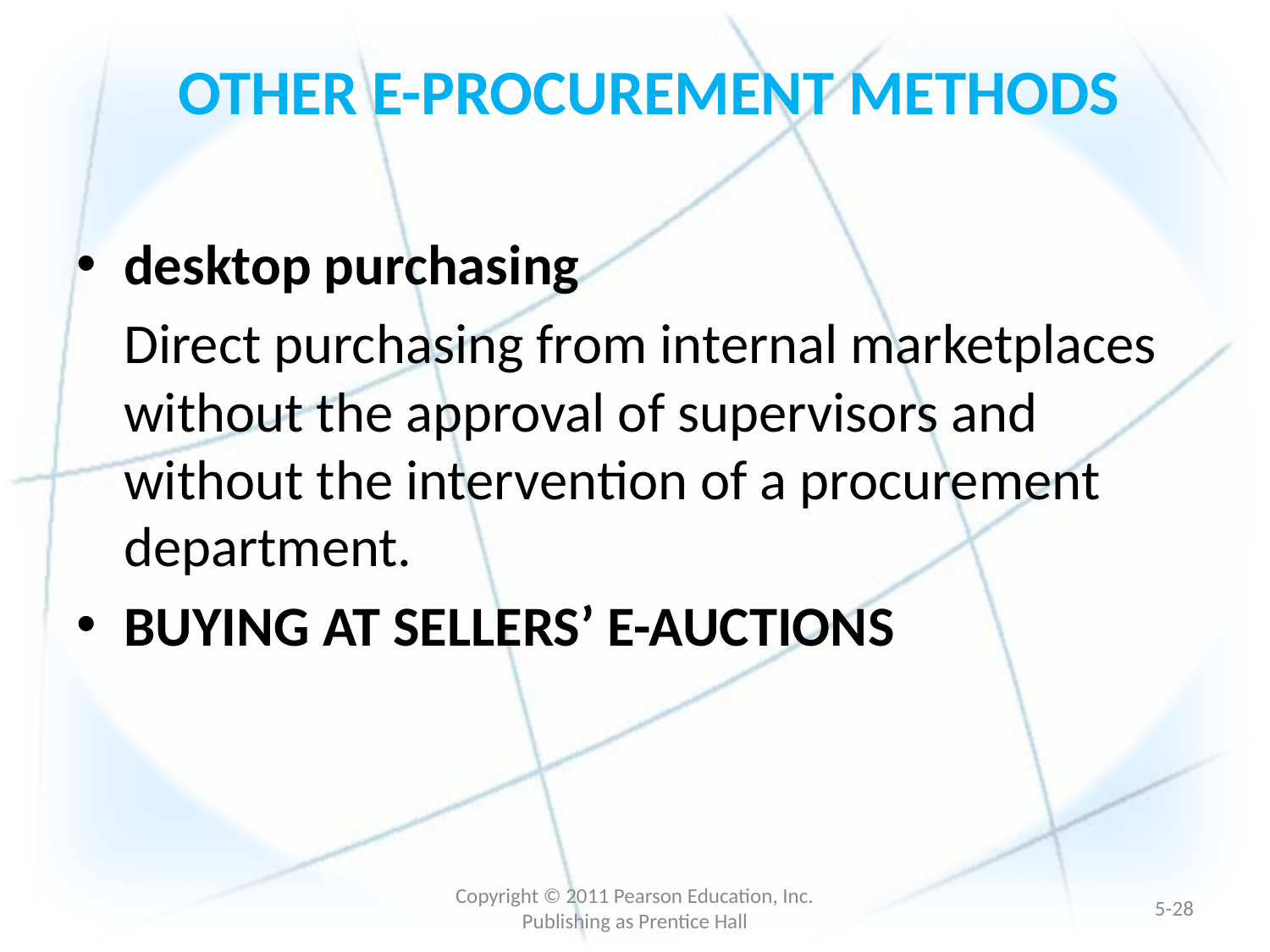

# OTHER E-PROCUREMENT METHODS
desktop purchasing
	Direct purchasing from internal marketplaces without the approval of supervisors and without the intervention of a procurement department.
BUYING AT SELLERS’ E-AUCTIONS
Copyright © 2011 Pearson Education, Inc. Publishing as Prentice Hall
5-28